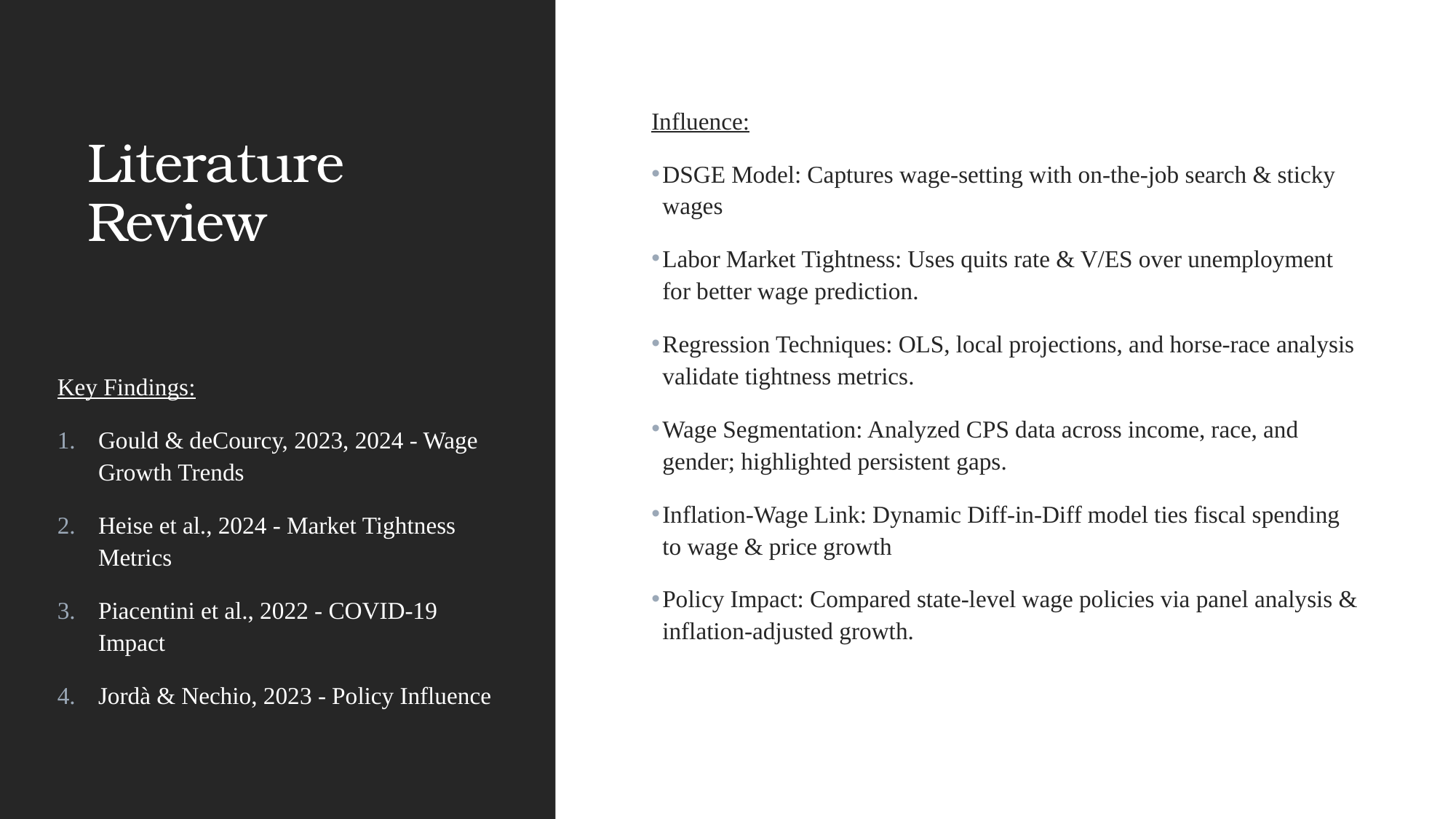

# Literature Review
Influence:
DSGE Model: Captures wage-setting with on-the-job search & sticky wages
Labor Market Tightness: Uses quits rate & V/ES over unemployment for better wage prediction.
Regression Techniques: OLS, local projections, and horse-race analysis validate tightness metrics.
Wage Segmentation: Analyzed CPS data across income, race, and gender; highlighted persistent gaps.
Inflation-Wage Link: Dynamic Diff-in-Diff model ties fiscal spending to wage & price growth
Policy Impact: Compared state-level wage policies via panel analysis & inflation-adjusted growth.

Key Findings:
Gould & deCourcy, 2023, 2024 - Wage Growth Trends
Heise et al., 2024 - Market Tightness Metrics
Piacentini et al., 2022 - COVID-19 Impact
Jordà & Nechio, 2023 - Policy Influence